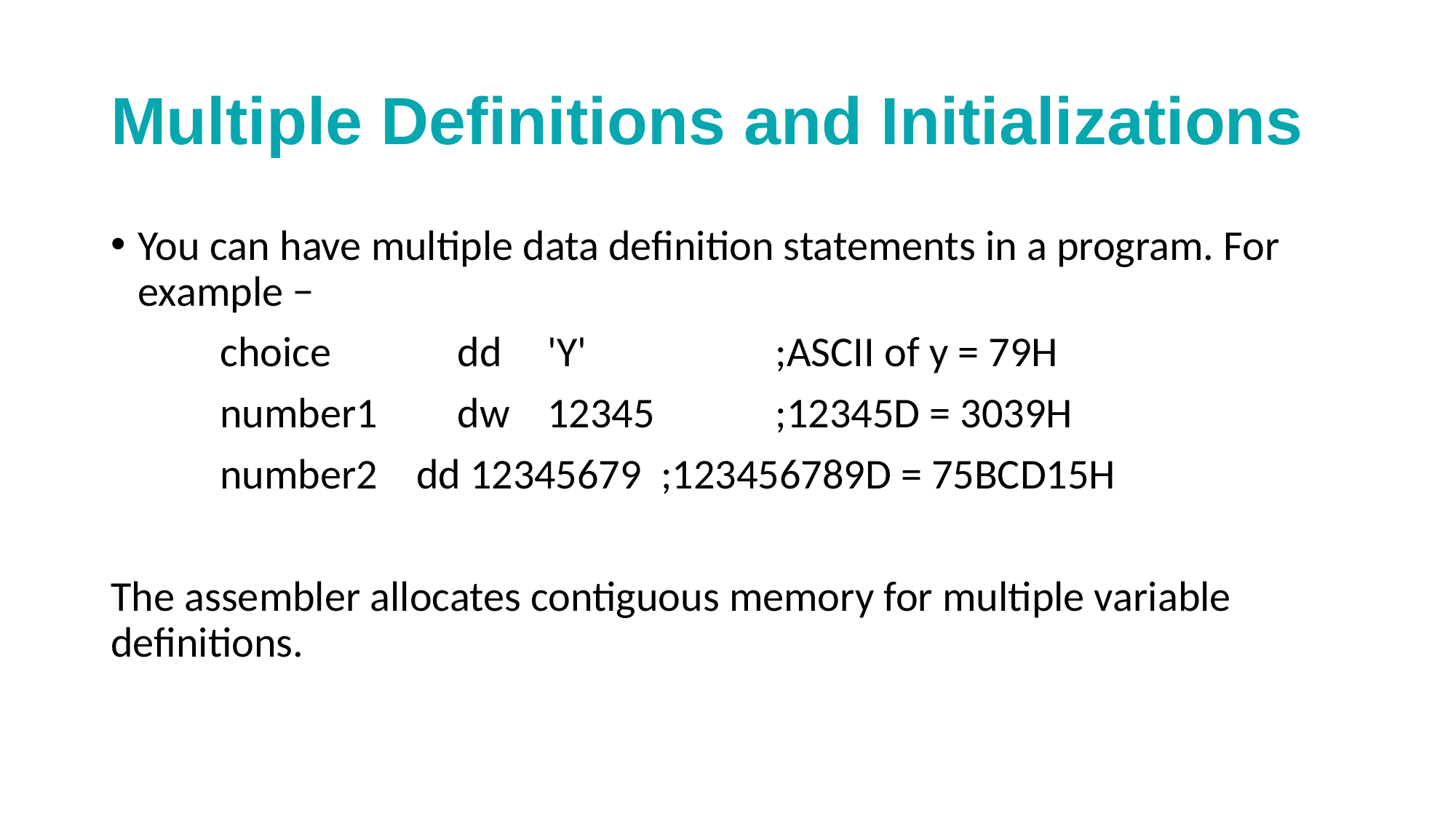

# Multiple Definitions and Initializations
You can have multiple data definition statements in a program. For example −
	choice	  dd 	'Y' 		 ;ASCII of y = 79H
	number1	  dw	12345 	 ;12345D = 3039H
	number2    dd 12345679  ;123456789D = 75BCD15H

The assembler allocates contiguous memory for multiple variable definitions.